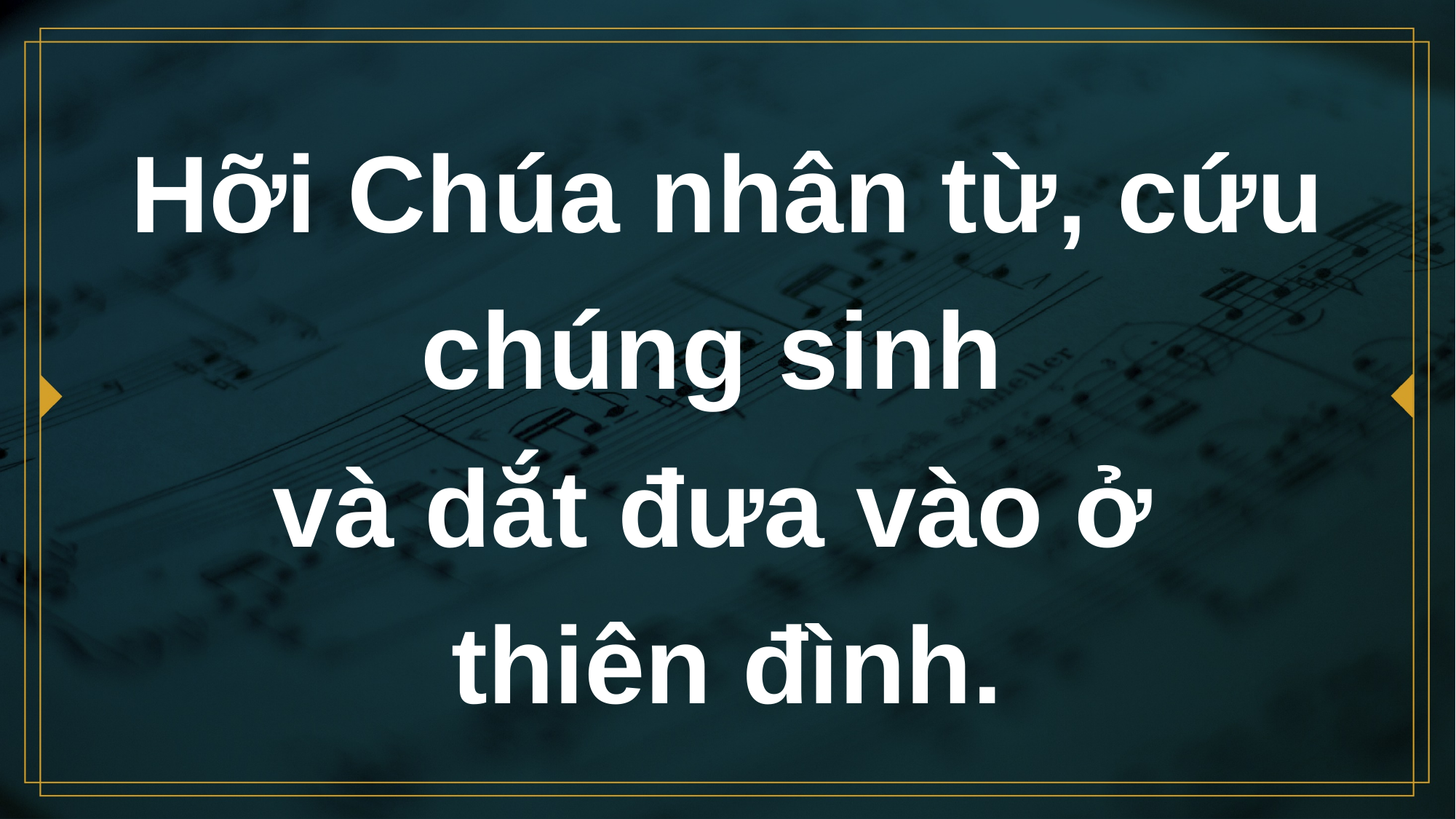

# Hỡi Chúa nhân từ, cứu chúng sinh và dắt đưa vào ở thiên đình.